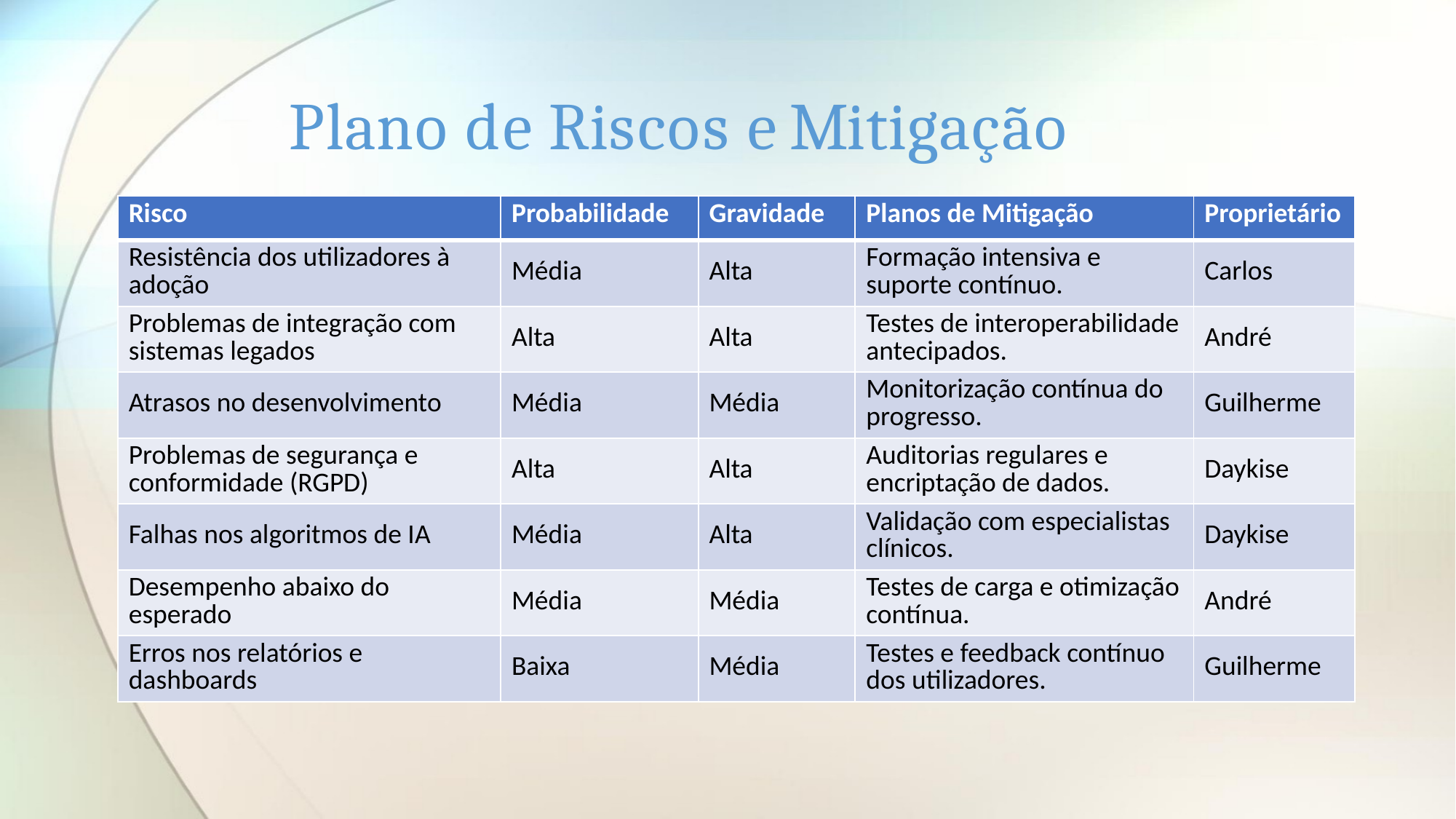

# Plano de Riscos e Mitigação
| Risco | Probabilidade | Gravidade | Planos de Mitigação | Proprietário |
| --- | --- | --- | --- | --- |
| Resistência dos utilizadores à adoção | Média | Alta | Formação intensiva e suporte contínuo. | Carlos |
| Problemas de integração com sistemas legados | Alta | Alta | Testes de interoperabilidade antecipados. | André |
| Atrasos no desenvolvimento | Média | Média | Monitorização contínua do progresso. | Guilherme |
| Problemas de segurança e conformidade (RGPD) | Alta | Alta | Auditorias regulares e encriptação de dados. | Daykise |
| Falhas nos algoritmos de IA | Média | Alta | Validação com especialistas clínicos. | Daykise |
| Desempenho abaixo do esperado | Média | Média | Testes de carga e otimização contínua. | André |
| Erros nos relatórios e dashboards | Baixa | Média | Testes e feedback contínuo dos utilizadores. | Guilherme |